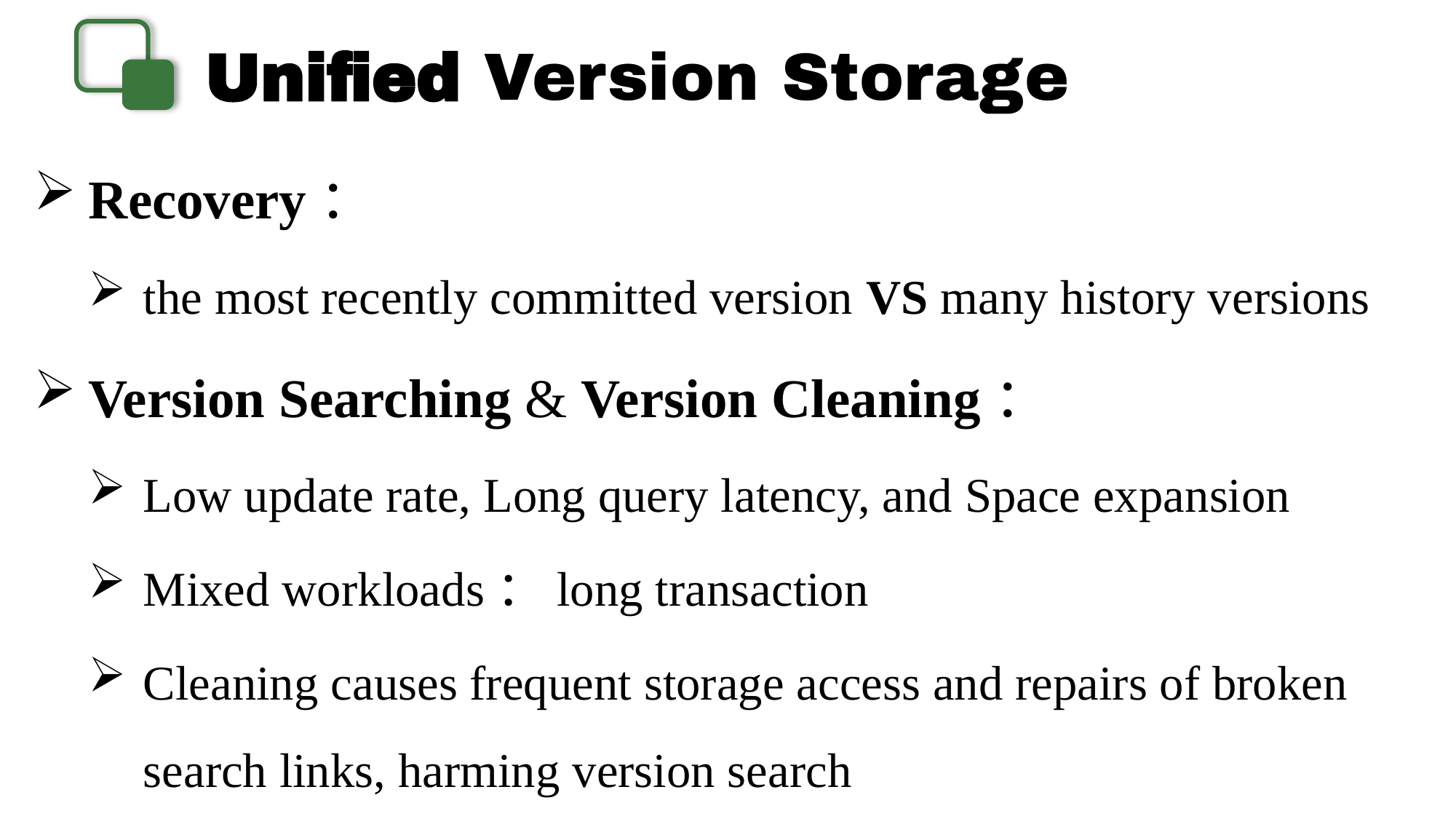

Unified Version Storage

Recovery：
the most recently committed version VS many history versions
Version Searching & Version Cleaning：
Low update rate, Long query latency, and Space expansion
Mixed workloads：long transaction
Cleaning causes frequent storage access and repairs of broken search links, harming version search